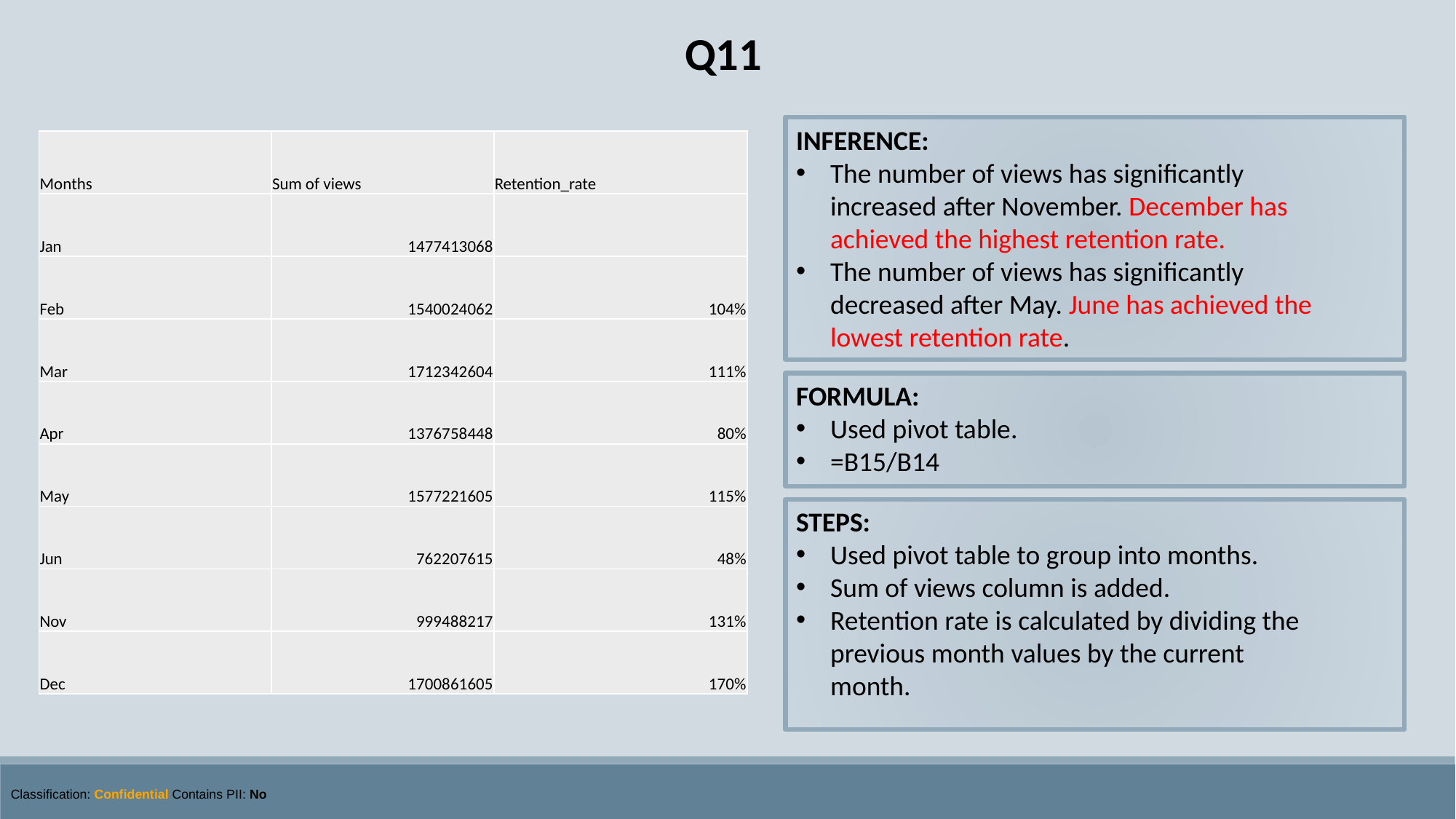

Q11

INFERENCE:
The number of views has significantly increased after November. December has achieved the highest retention rate.
The number of views has significantly decreased after May. June has achieved the lowest retention rate.

| Months | Sum of views | Retention\_rate |
| --- | --- | --- |
| Jan | 1477413068 |  |
| Feb | 1540024062 | 104% |
| Mar | 1712342604 | 111% |
| Apr | 1376758448 | 80% |
| May | 1577221605 | 115% |
| Jun | 762207615 | 48% |
| Nov | 999488217 | 131% |
| Dec | 1700861605 | 170% |
FORMULA:
Used pivot table.
=B15/B14

STEPS:
Used pivot table to group into months.
Sum of views column is added.
Retention rate is calculated by dividing the previous month values by the current month.